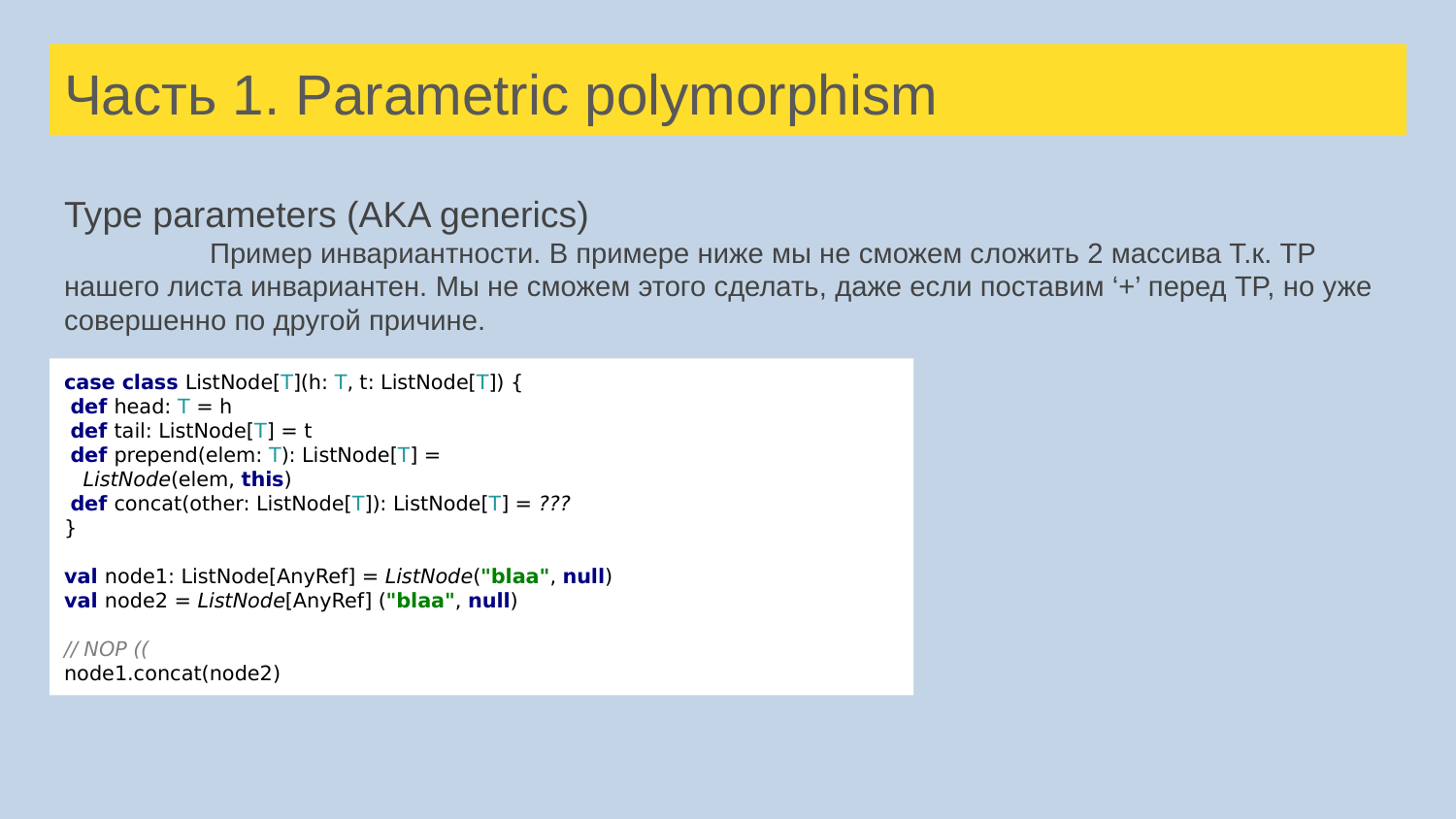

# Часть 1. Parametric polymorphism
Type parameters (AKA generics)
	Пример инвариантности. В примере ниже мы не сможем сложить 2 массива Т.к. TP нашего листа инвариантен. Мы не сможем этого сделать, даже если поставим ‘+’ перед TP, но уже совершенно по другой причине.
case class ListNode[T](h: T, t: ListNode[T]) {
 def head: T = h
 def tail: ListNode[T] = t
 def prepend(elem: T): ListNode[T] =
   ListNode(elem, this)
 def concat(other: ListNode[T]): ListNode[T] = ???
}

val node1: ListNode[AnyRef] = ListNode("blaa", null)
val node2 = ListNode[AnyRef] ("blaa", null)

// NOP ((
node1.concat(node2)